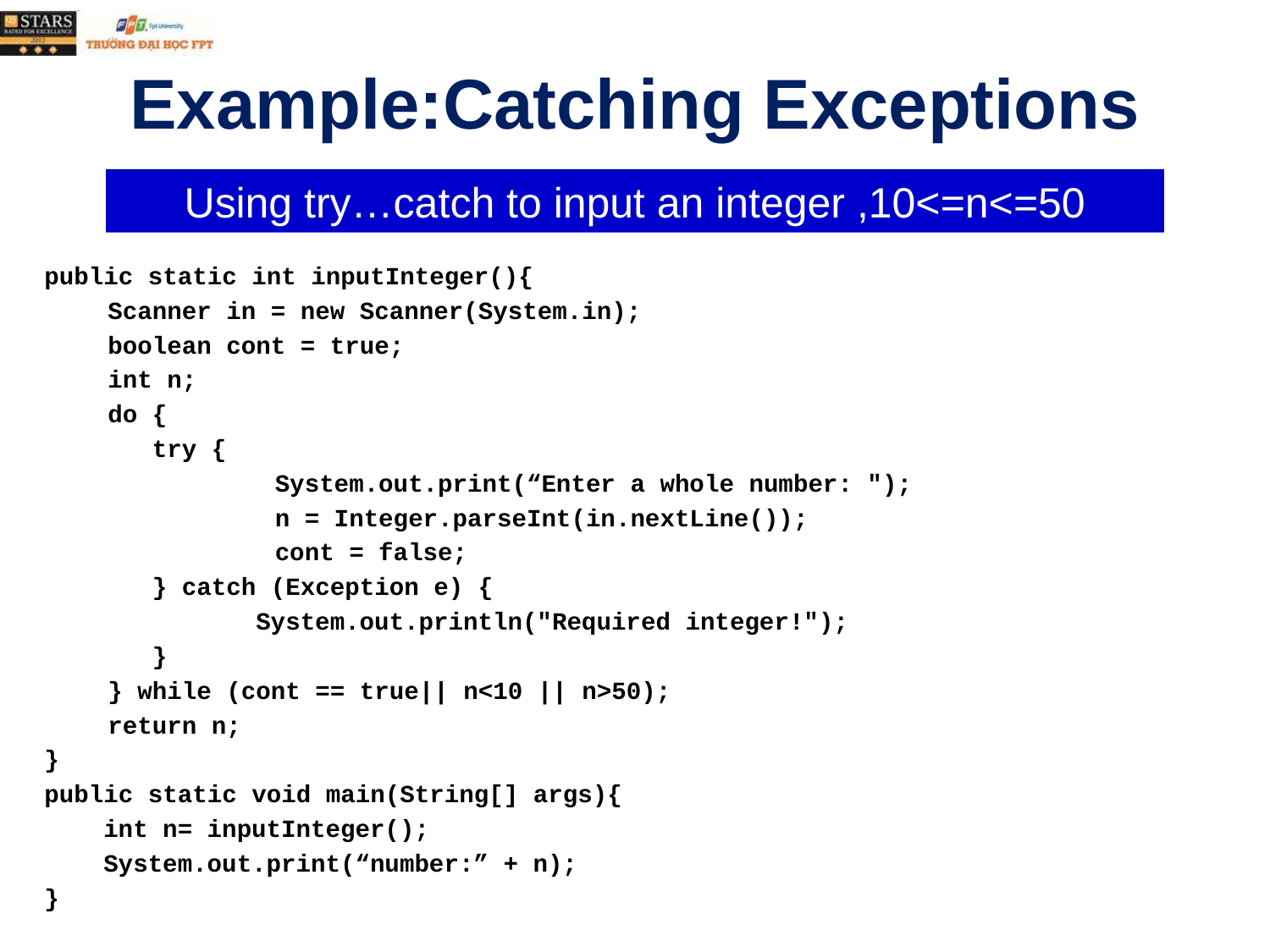

# Example:Catching Exceptions
Using try…catch to input an integer ,10<=n<=50
public static int inputInteger(){
Scanner in = new Scanner(System.in);
boolean cont = true;
int n;
do {
   try {
       System.out.print(“Enter a whole number: ");
       n = Integer.parseInt(in.nextLine());
       cont = false;
   } catch (Exception e) {
          System.out.println("Required integer!");
   }
} while (cont == true|| n<10 || n>50);
return n;
}
public static void main(String[] args){
    int n= inputInteger();
    System.out.print(“number:” + n);
}